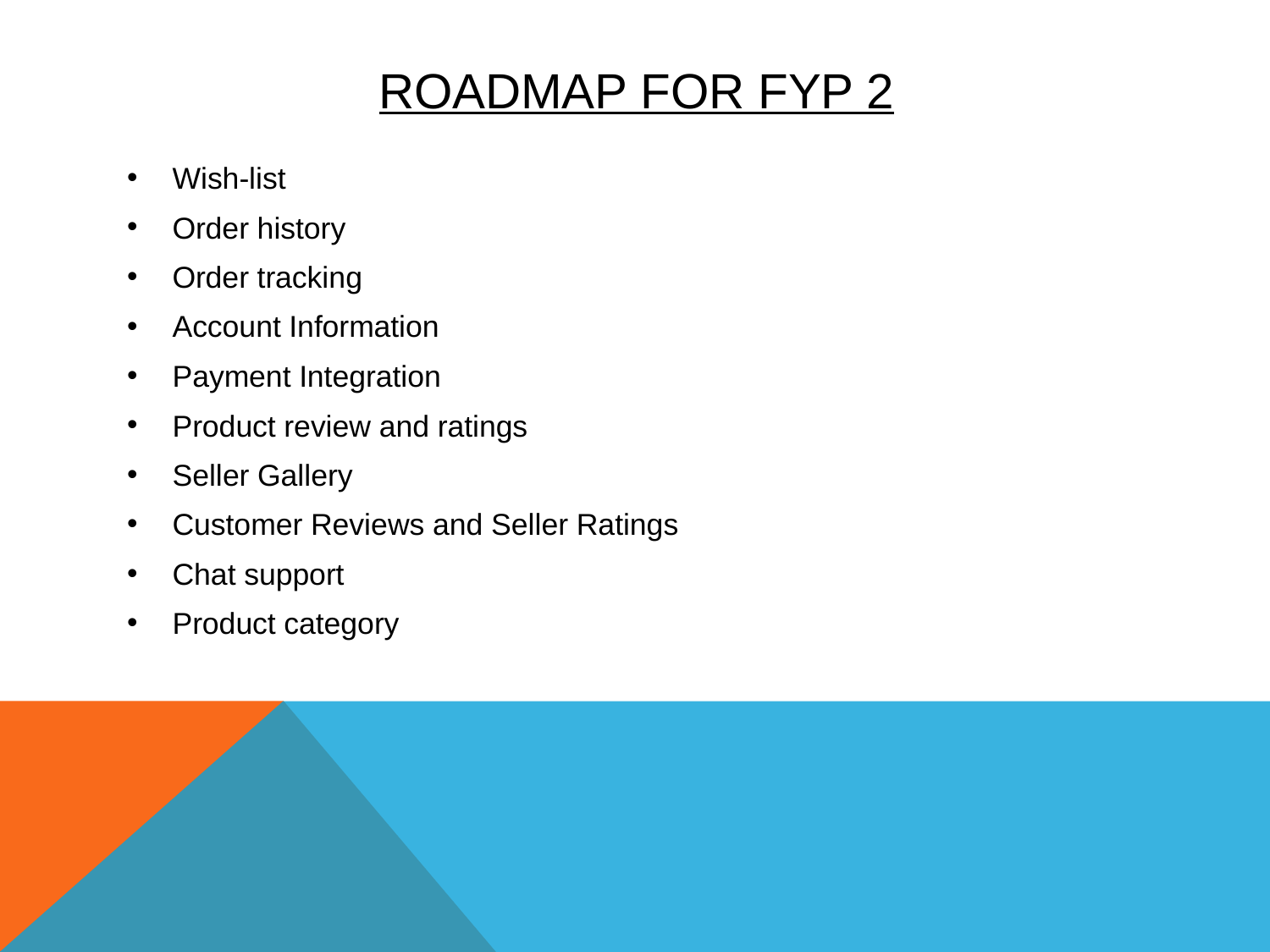

# ROADMAP FOR FYP 2
Wish-list
Order history
Order tracking
Account Information
Payment Integration
Product review and ratings
Seller Gallery
Customer Reviews and Seller Ratings
Chat support
Product category